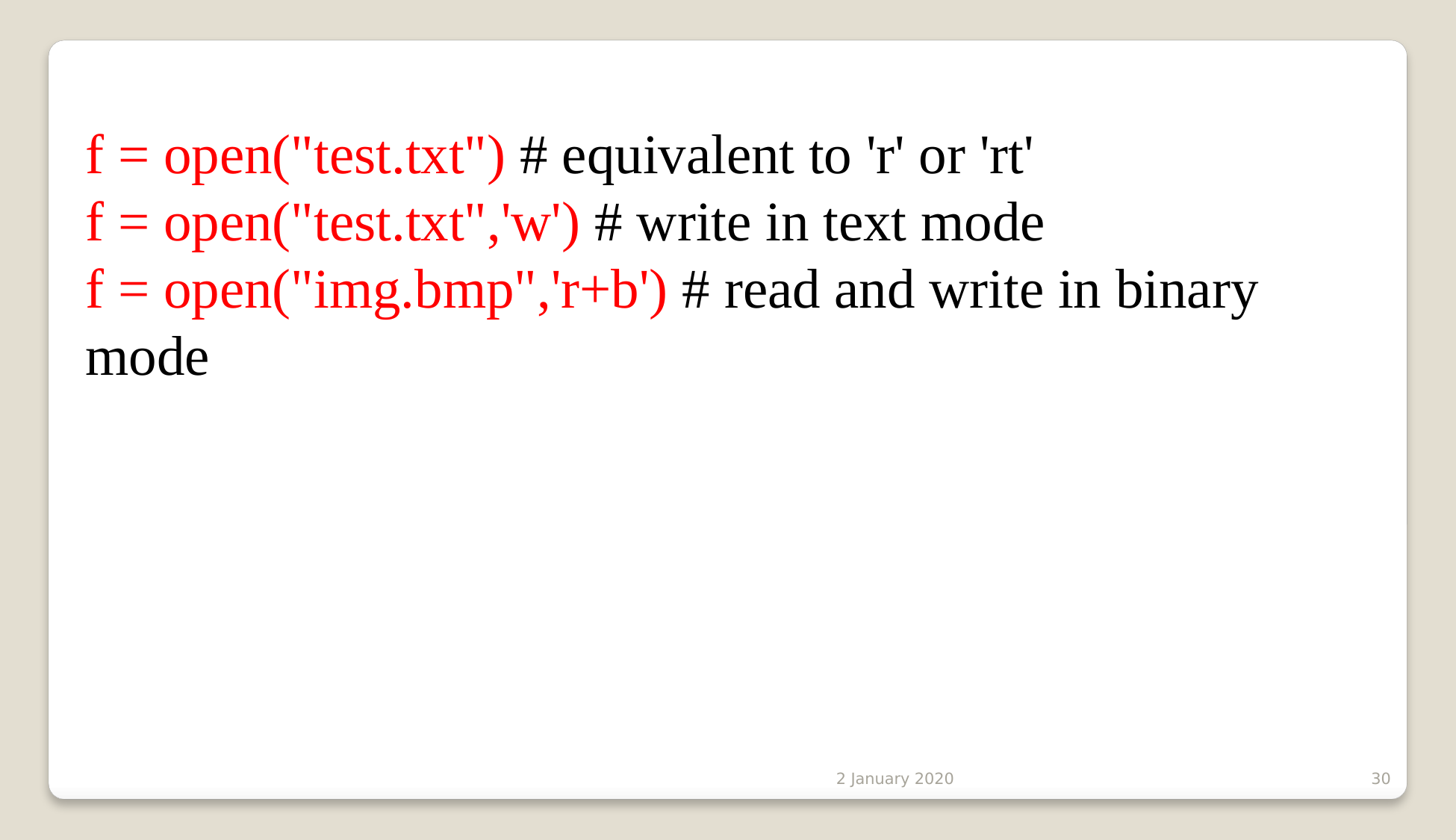

f = open("test.txt") # equivalent to 'r' or 'rt'
f = open("test.txt",'w') # write in text mode
f = open("img.bmp",'r+b') # read and write in binary mode

2 January 2020
30